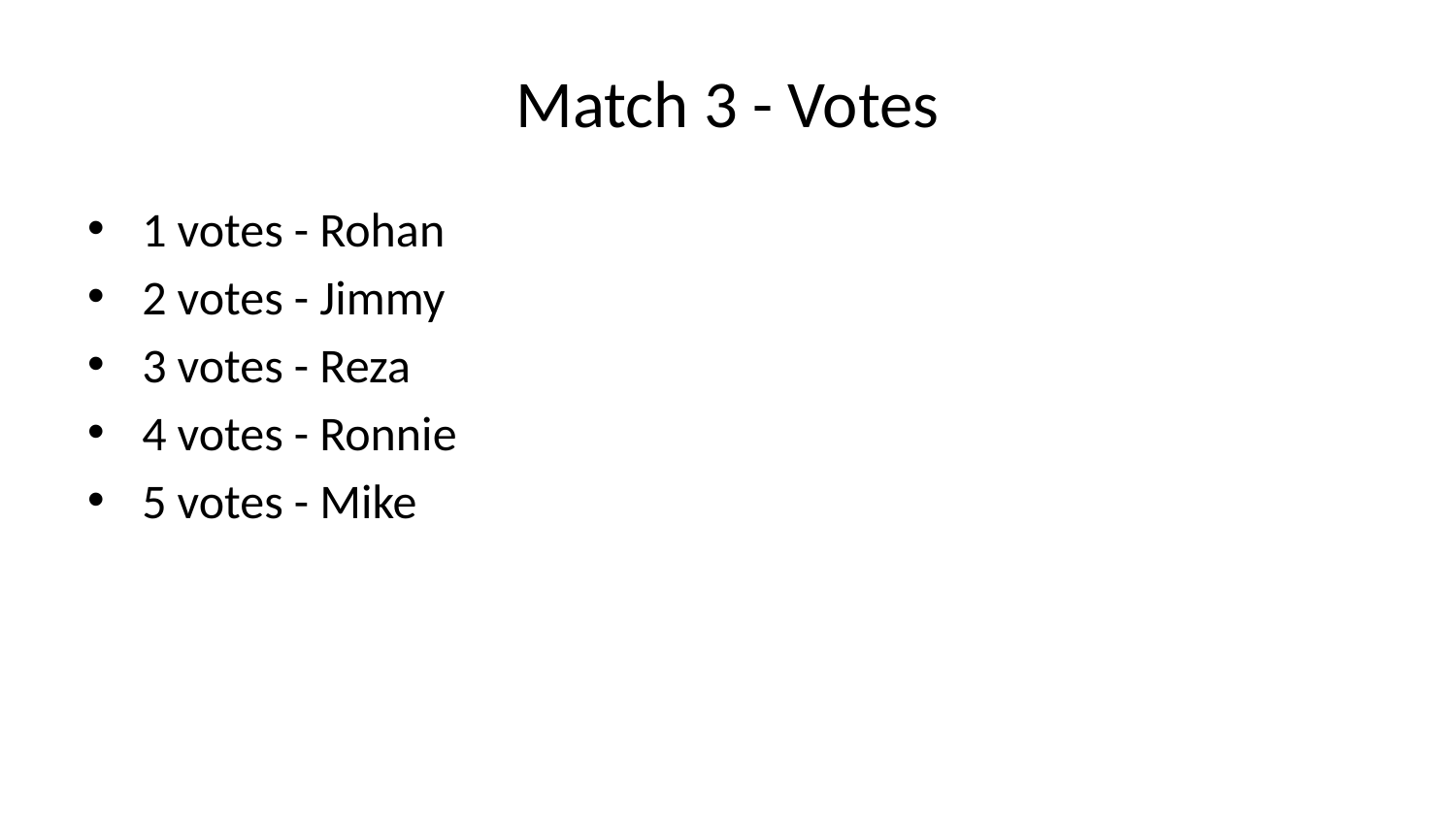

# Match 3 - Votes
1 votes - Rohan
2 votes - Jimmy
3 votes - Reza
4 votes - Ronnie
5 votes - Mike